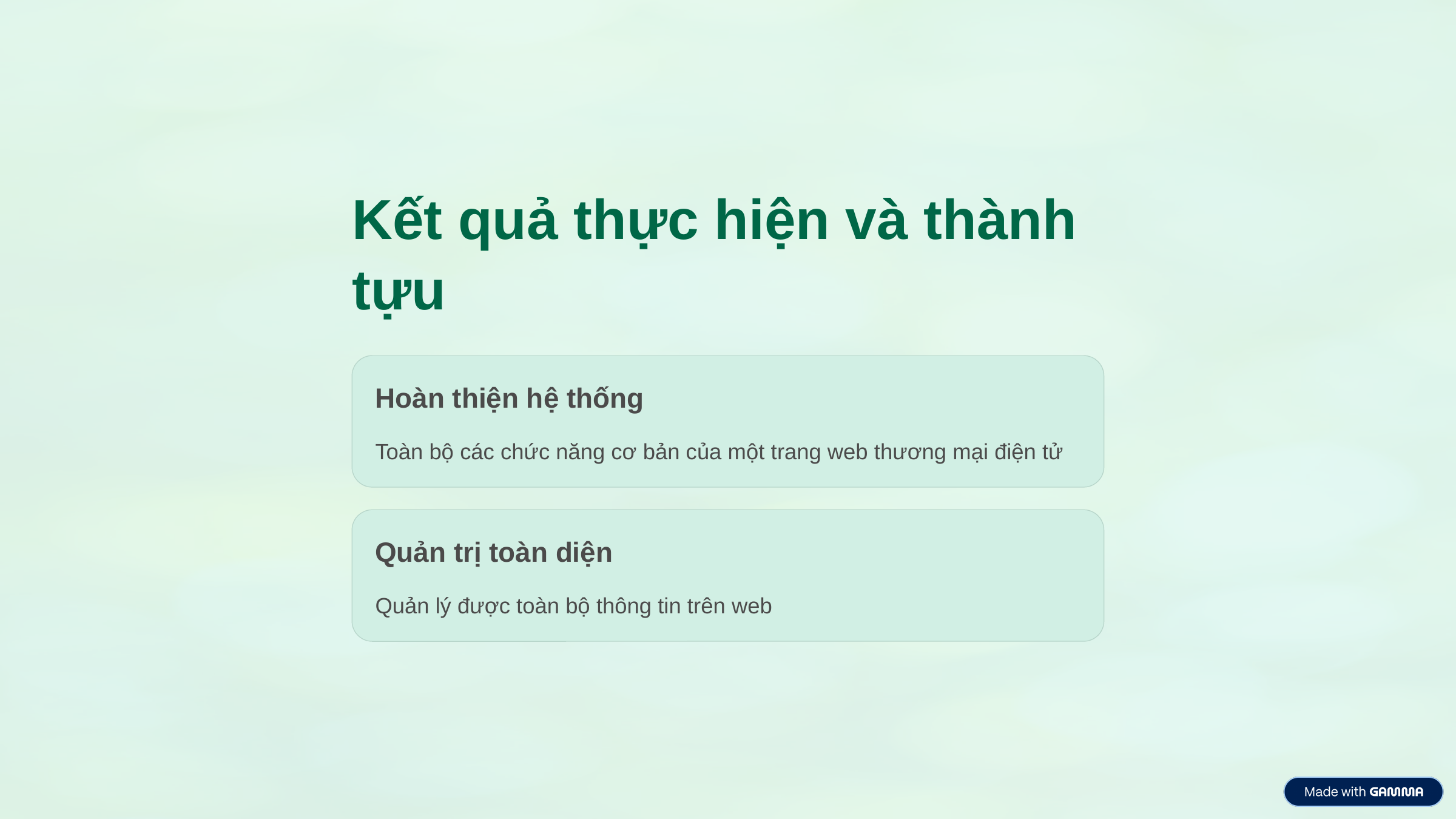

Kết quả thực hiện và thành tựu

Hoàn thiện hệ thống
Toàn bộ các chức năng cơ bản của một trang web thương mại điện tử

Quản trị toàn diện
Quản lý được toàn bộ thông tin trên web